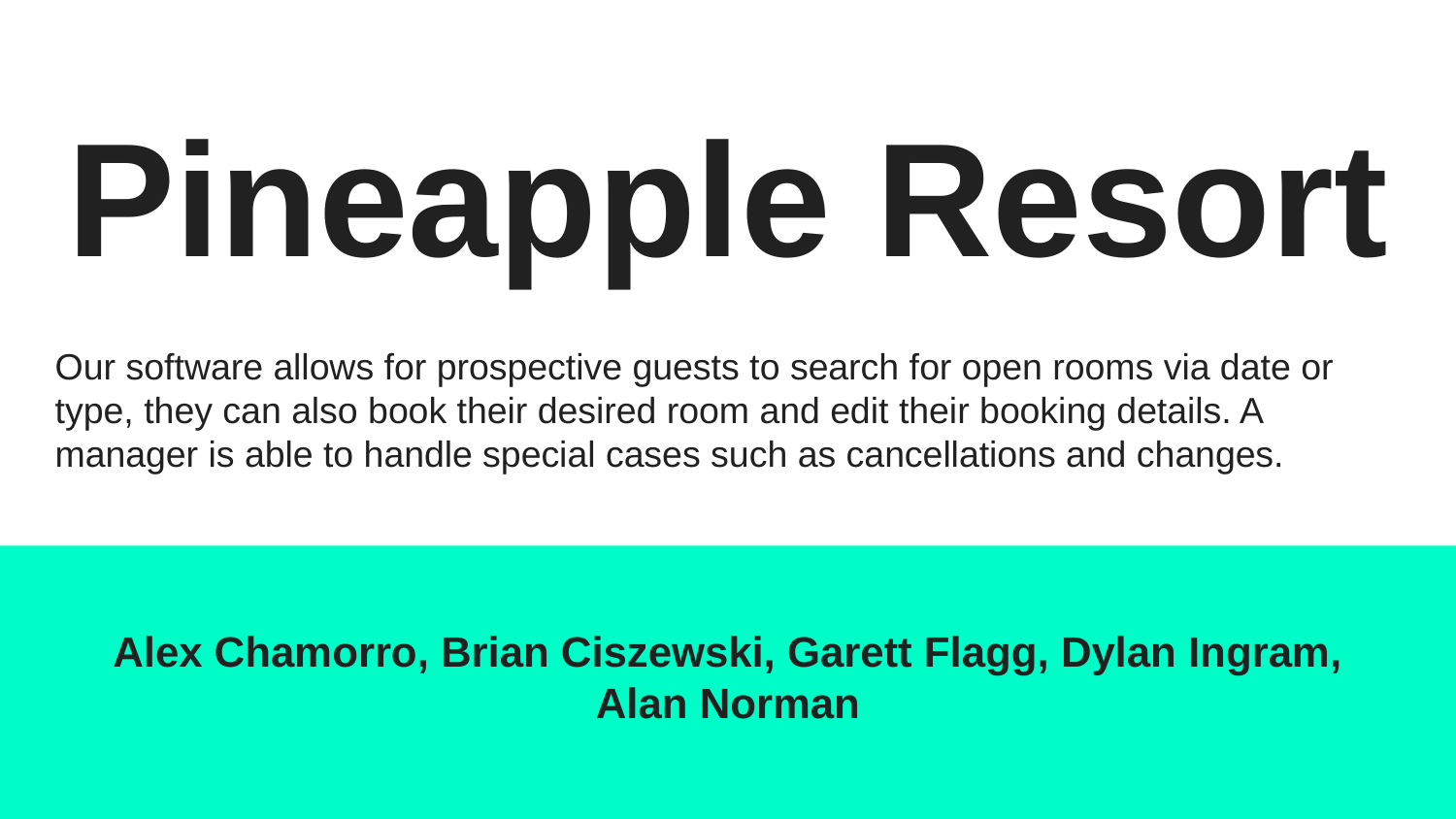

# Pineapple Resort
Our software allows for prospective guests to search for open rooms via date or type, they can also book their desired room and edit their booking details. A manager is able to handle special cases such as cancellations and changes.
Alex Chamorro, Brian Ciszewski, Garett Flagg, Dylan Ingram, Alan Norman